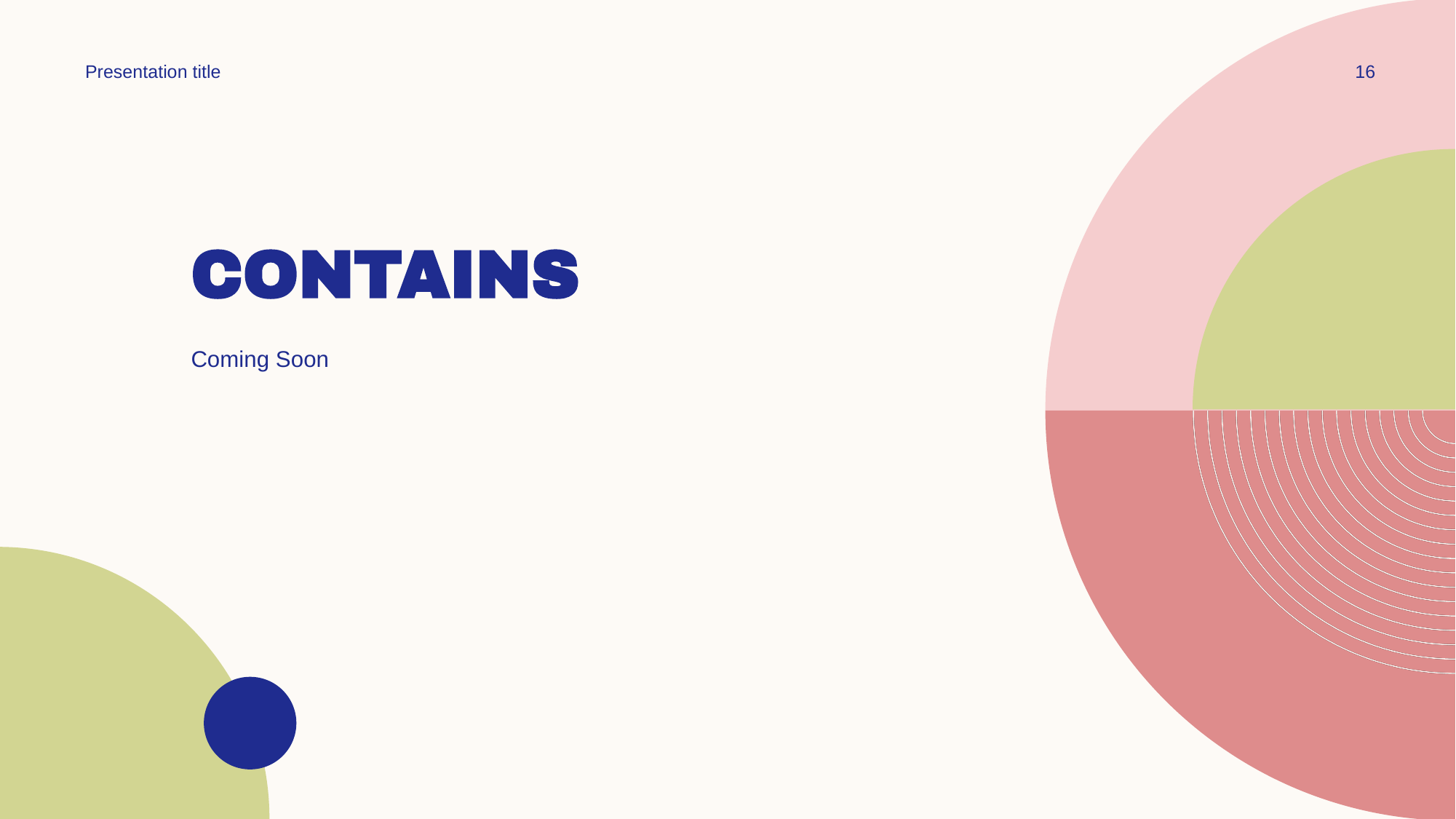

Presentation title
16
# CONTAINS
Coming Soon